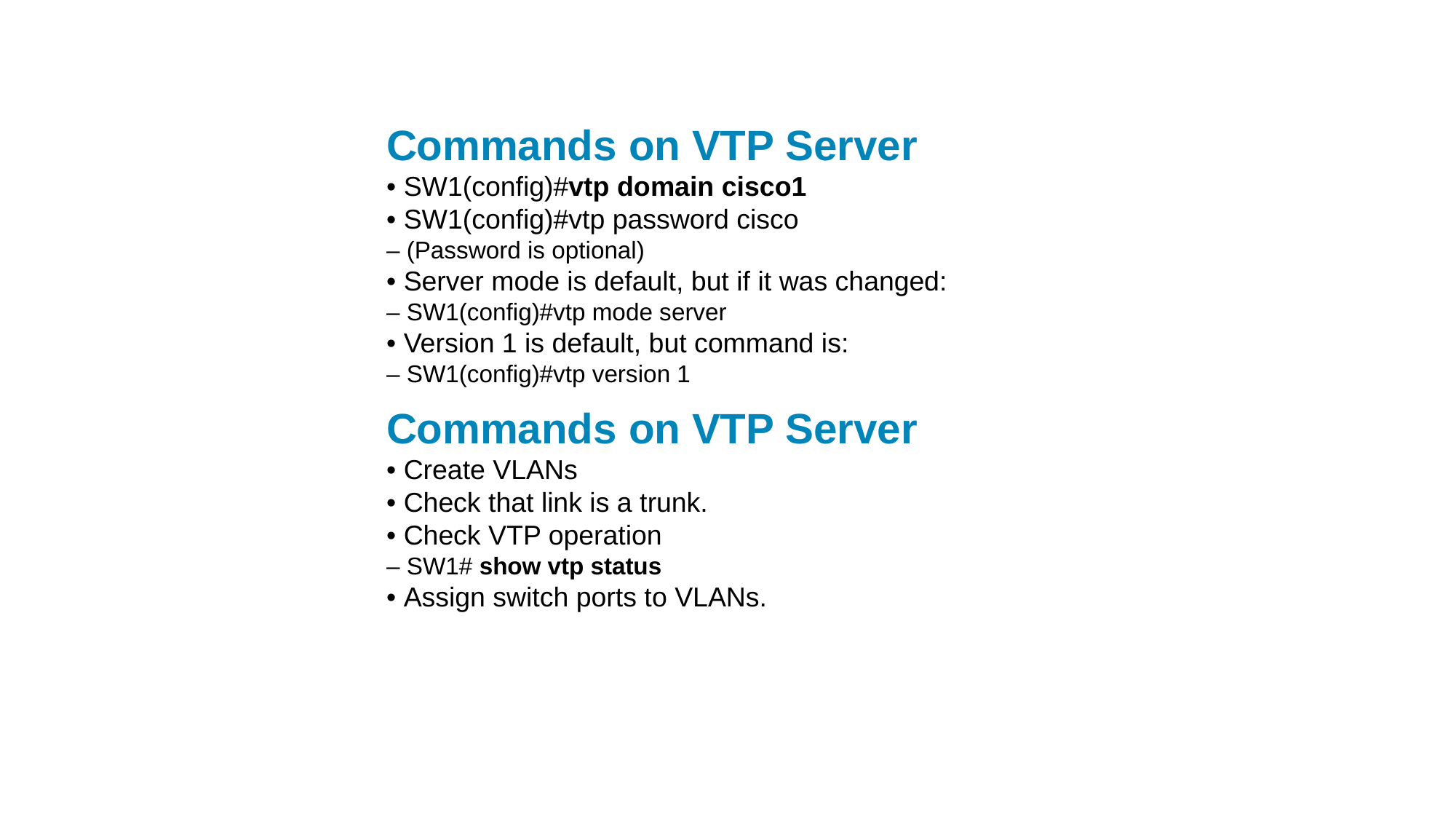

Commands on VTP Server
• SW1(config)#vtp domain cisco1
• SW1(config)#vtp password cisco
– (Password is optional)
• Server mode is default, but if it was changed:
– SW1(config)#vtp mode server
• Version 1 is default, but command is:
– SW1(config)#vtp version 1
Commands on VTP Server
• Create VLANs
• Check that link is a trunk.
• Check VTP operation
– SW1# show vtp status
• Assign switch ports to VLANs.